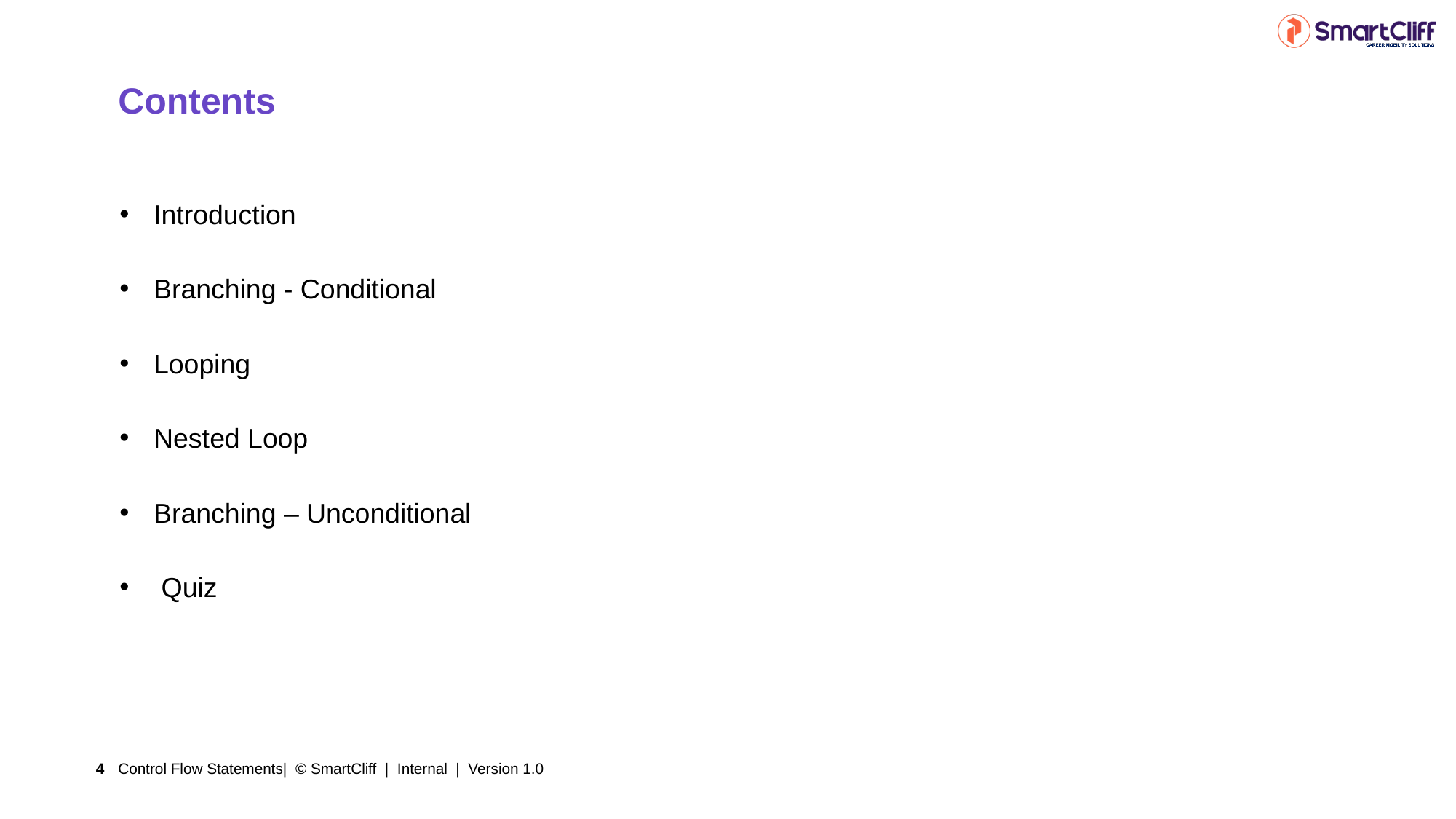

# Contents
Introduction
Branching - Conditional
Looping
Nested Loop
Branching – Unconditional
 Quiz
Control Flow Statements|  © SmartCliff  |  Internal  |  Version 1.0
4